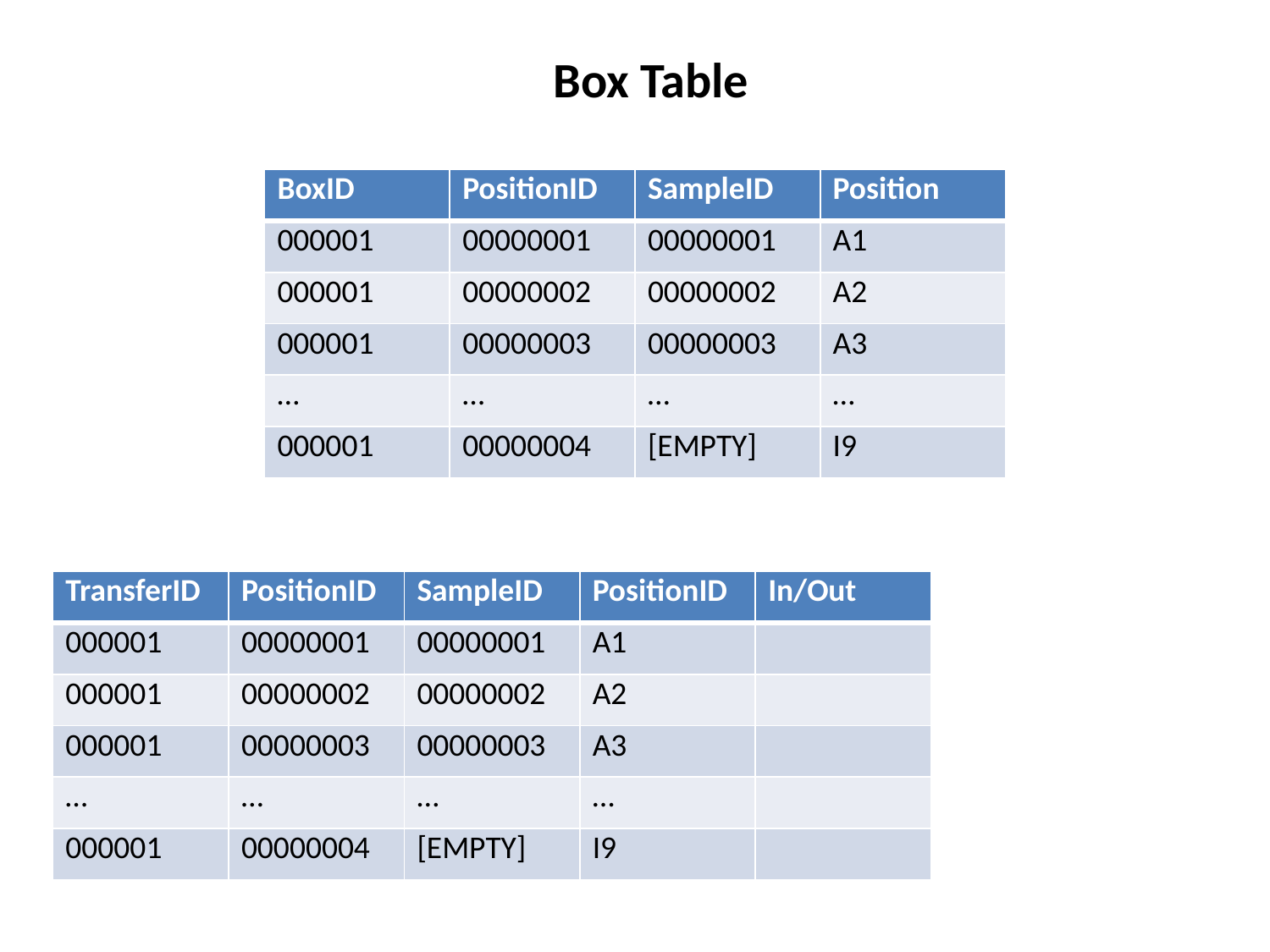

Box Table
| BoxID | PositionID | SampleID | Position |
| --- | --- | --- | --- |
| 000001 | 00000001 | 00000001 | A1 |
| 000001 | 00000002 | 00000002 | A2 |
| 000001 | 00000003 | 00000003 | A3 |
| … | … | … | … |
| 000001 | 00000004 | [EMPTY] | I9 |
| TransferID | PositionID | SampleID | PositionID | In/Out |
| --- | --- | --- | --- | --- |
| 000001 | 00000001 | 00000001 | A1 |  |
| 000001 | 00000002 | 00000002 | A2 |  |
| 000001 | 00000003 | 00000003 | A3 |  |
| … | … | … | … |  |
| 000001 | 00000004 | [EMPTY] | I9 |  |